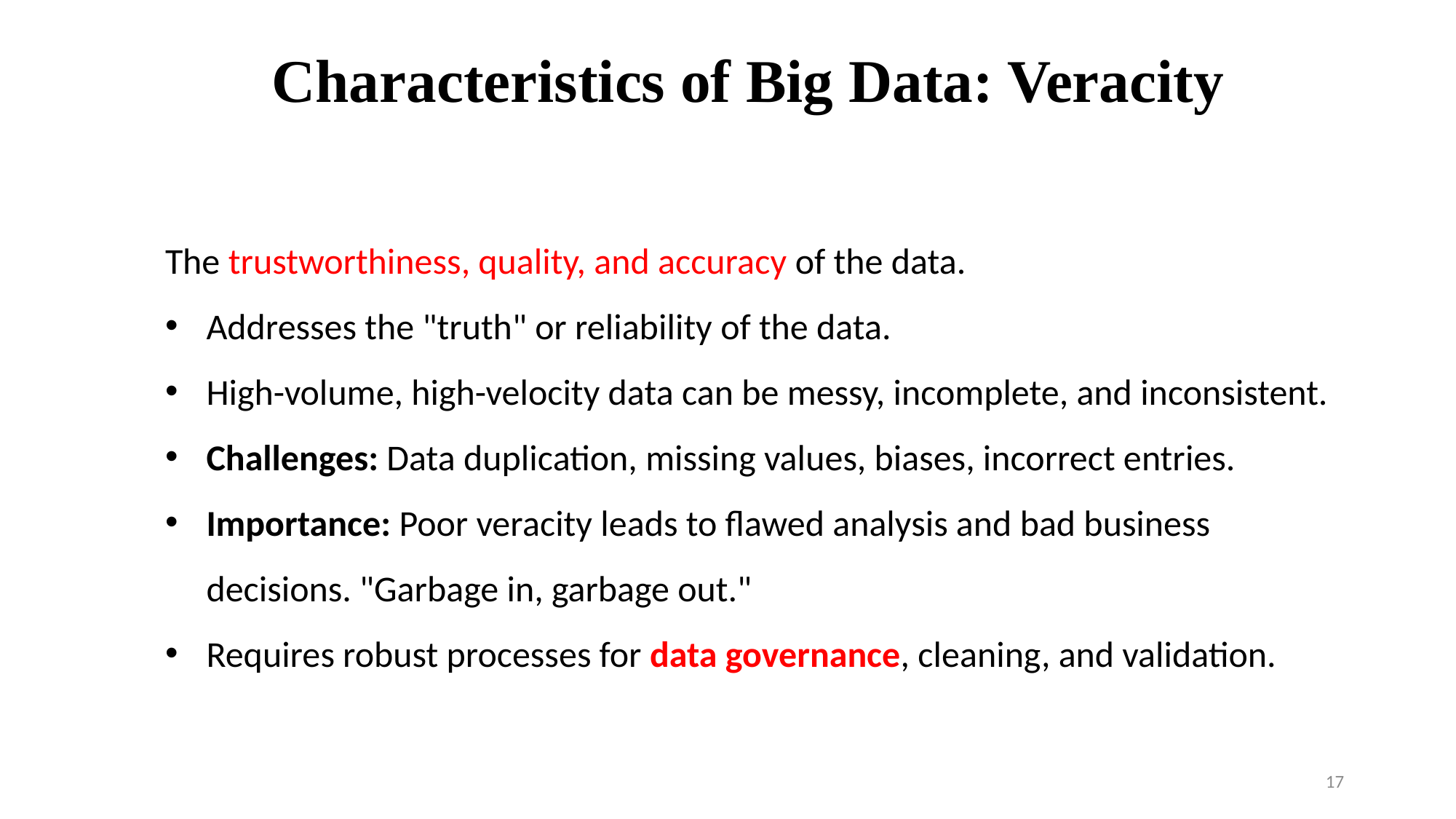

Characteristics of Big Data: Veracity
The trustworthiness, quality, and accuracy of the data.
Addresses the "truth" or reliability of the data.
High-volume, high-velocity data can be messy, incomplete, and inconsistent.
Challenges: Data duplication, missing values, biases, incorrect entries.
Importance: Poor veracity leads to flawed analysis and bad business decisions. "Garbage in, garbage out."
Requires robust processes for data governance, cleaning, and validation.
17